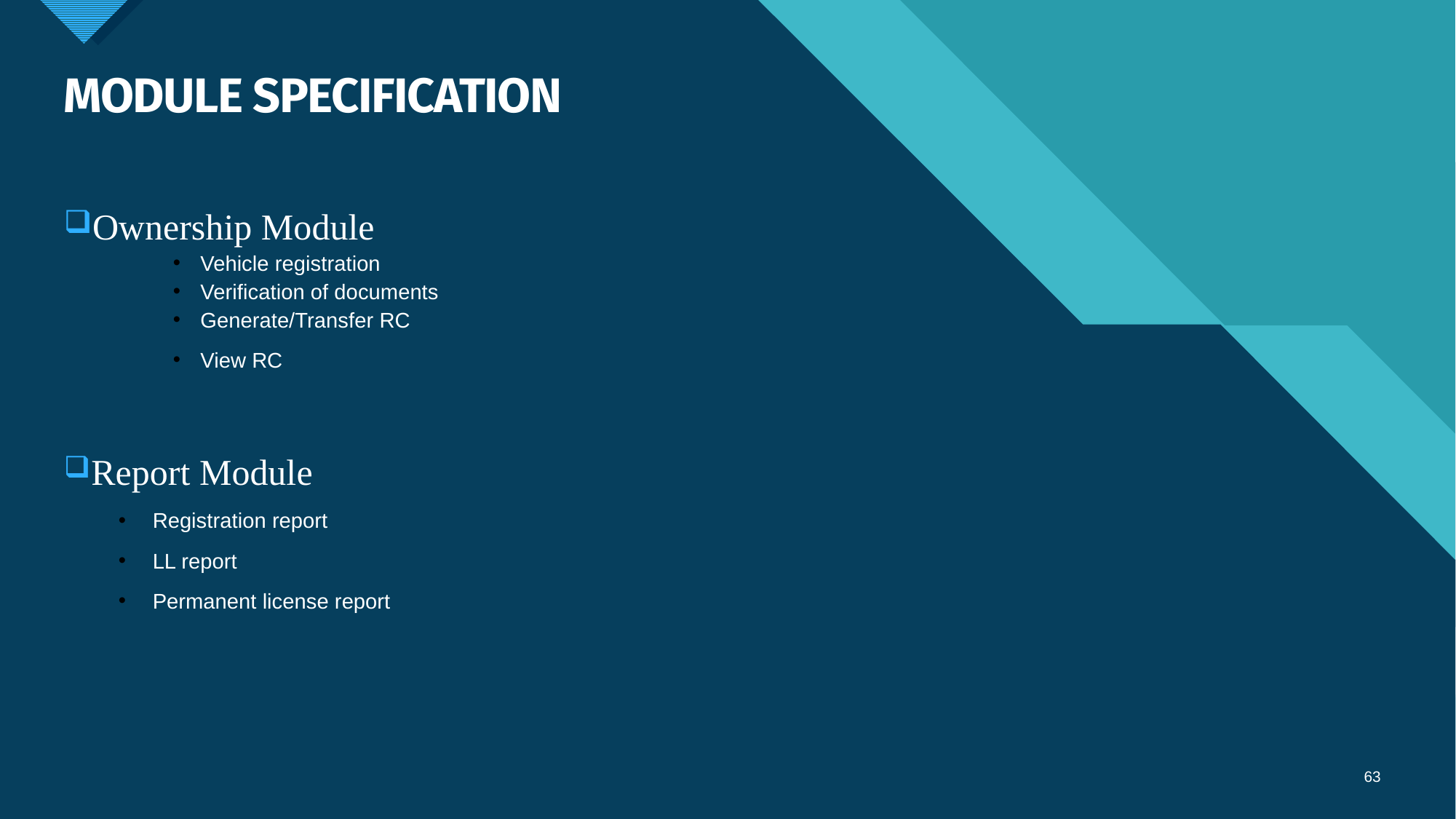

# MODULE SPECIFICATION
Ownership Module
Vehicle registration
Verification of documents
Generate/Transfer RC
View RC

Report Module
Registration report
LL report
Permanent license report

63